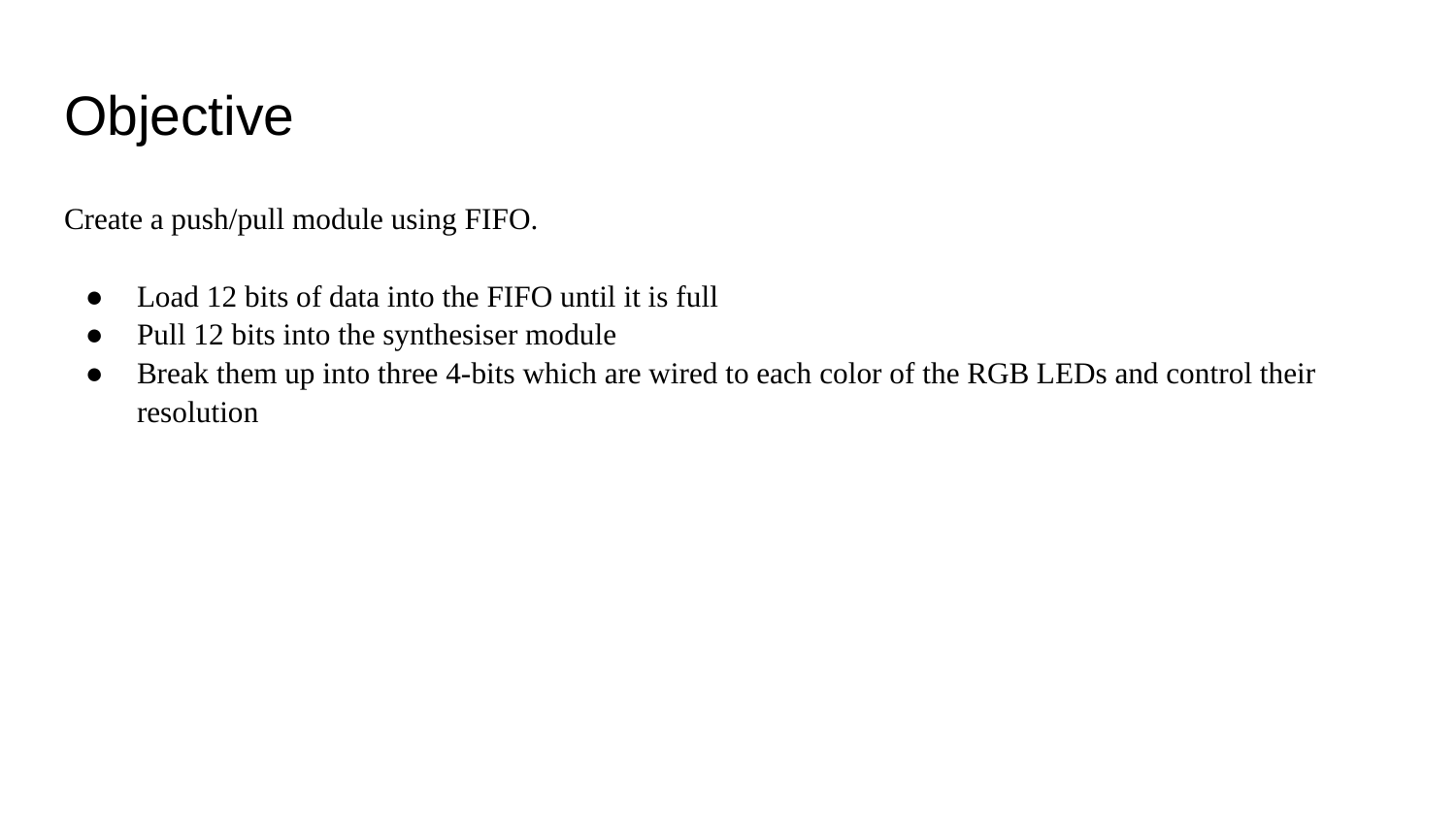

# Objective
Create a push/pull module using FIFO.

Load 12 bits of data into the FIFO until it is full
Pull 12 bits into the synthesiser module
Break them up into three 4-bits which are wired to each color of the RGB LEDs and control their resolution